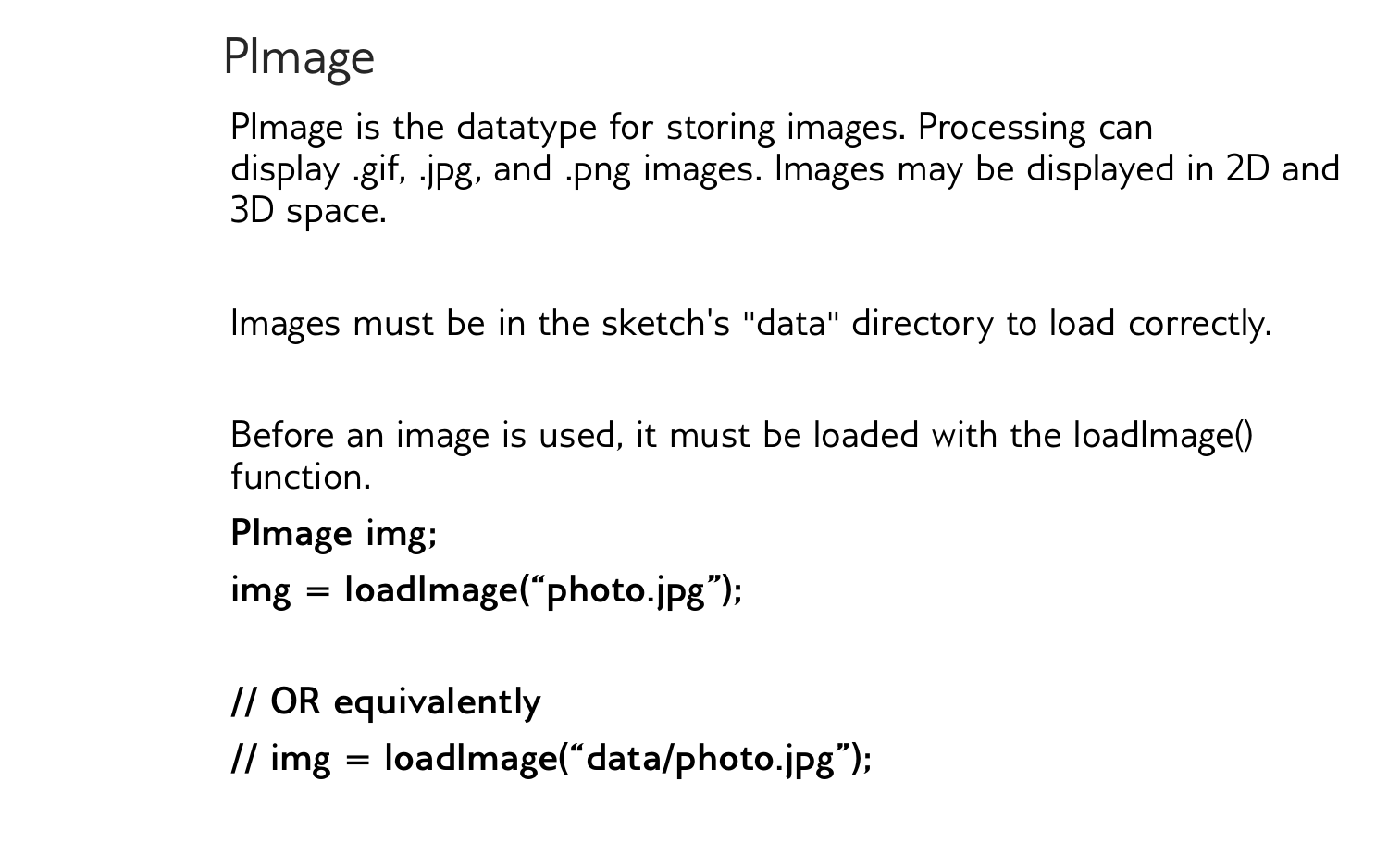

PImage
PImage is the datatype for storing images. Processing can display .gif, .jpg, and .png images. Images may be displayed in 2D and 3D space.

Images must be in the sketch's "data" directory to load correctly.

Before an image is used, it must be loaded with the loadImage() function.
PImage img;
img = loadImage(“photo.jpg”);

// OR equivalently
// img = loadImage(“data/photo.jpg”);